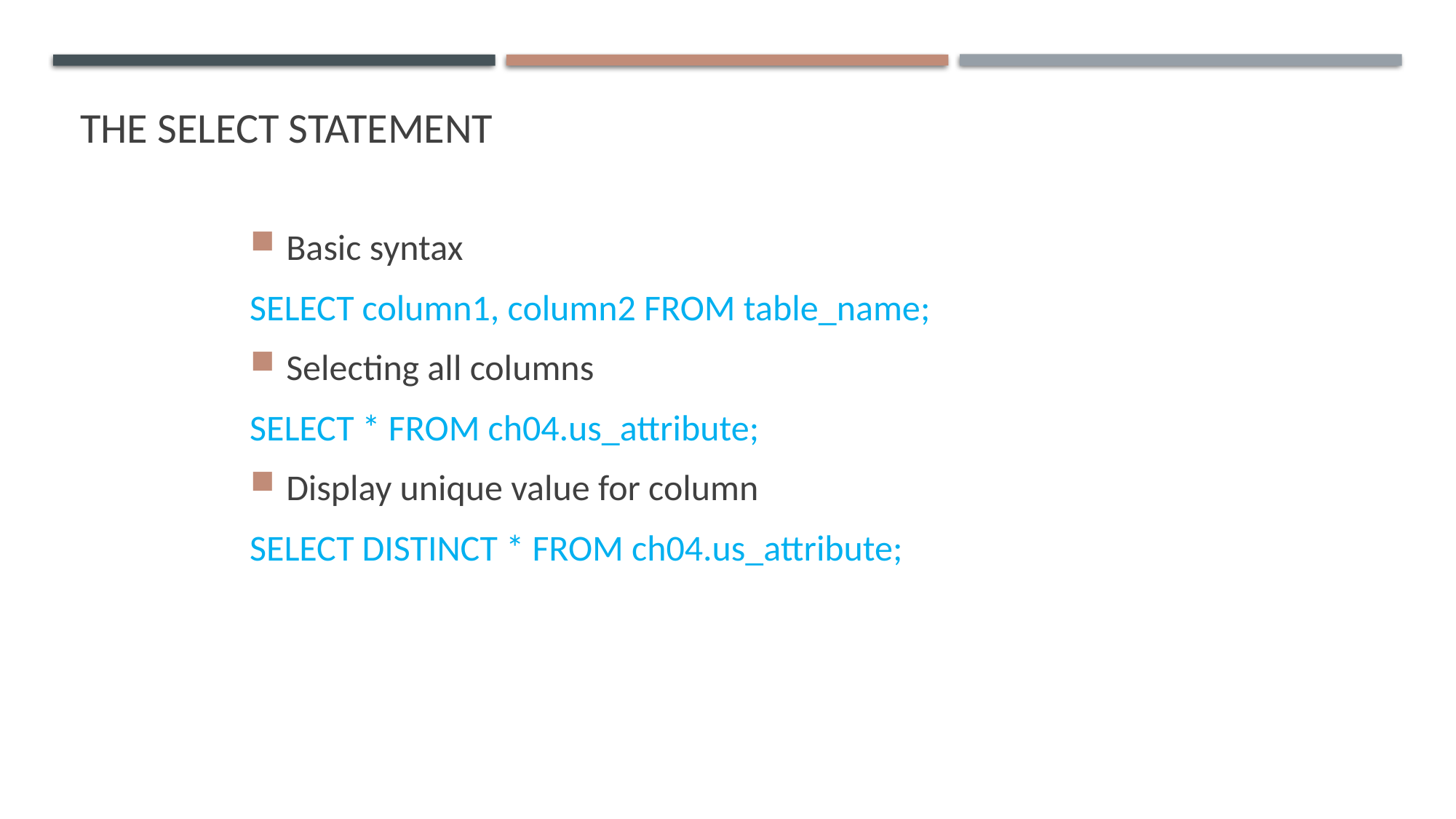

# THE SELECT STATEMENT
Basic syntax
SELECT column1, column2 FROM table_name;
Selecting all columns
SELECT * FROM ch04.us_attribute;
Display unique value for column
SELECT DISTINCT * FROM ch04.us_attribute;